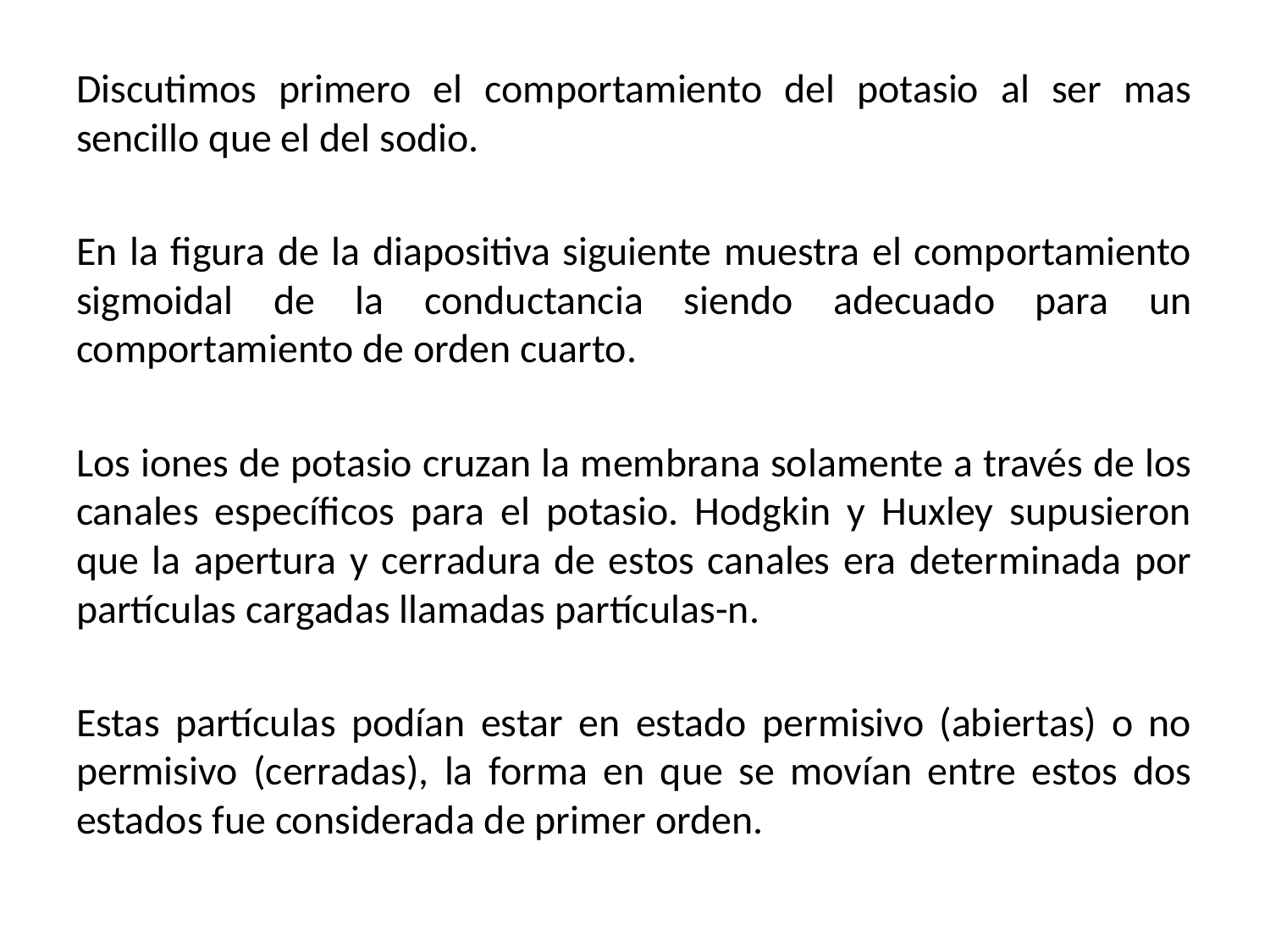

Discutimos primero el comportamiento del potasio al ser mas sencillo que el del sodio.

En la figura de la diapositiva siguiente muestra el comportamiento sigmoidal de la conductancia siendo adecuado para un comportamiento de orden cuarto.

Los iones de potasio cruzan la membrana solamente a través de los canales específicos para el potasio. Hodgkin y Huxley supusieron que la apertura y cerradura de estos canales era determinada por partículas cargadas llamadas partículas-n.

Estas partículas podían estar en estado permisivo (abiertas) o no permisivo (cerradas), la forma en que se movían entre estos dos estados fue considerada de primer orden.